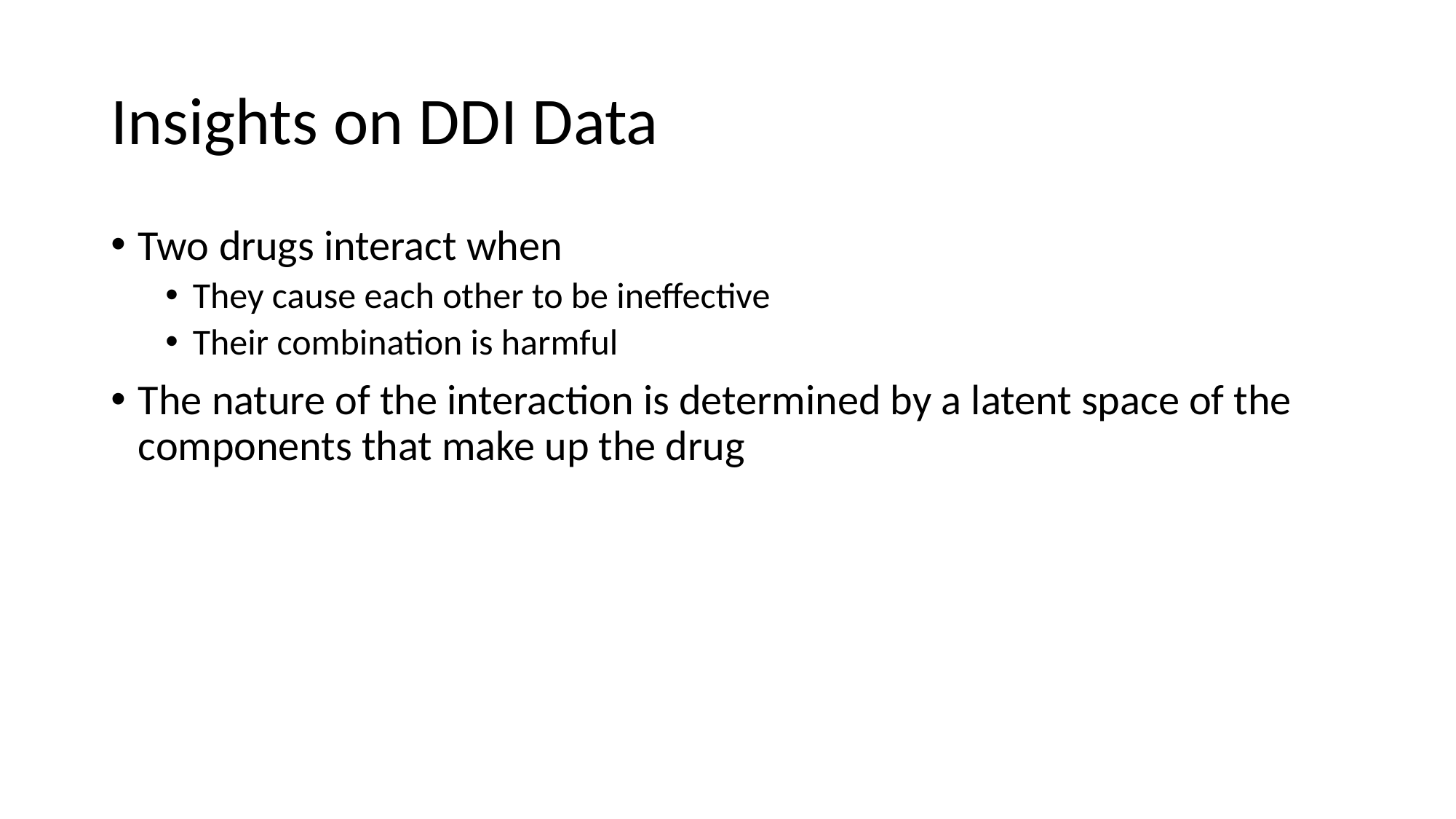

# Insights on DDI Data
Two drugs interact when
They cause each other to be ineffective
Their combination is harmful
The nature of the interaction is determined by a latent space of the components that make up the drug